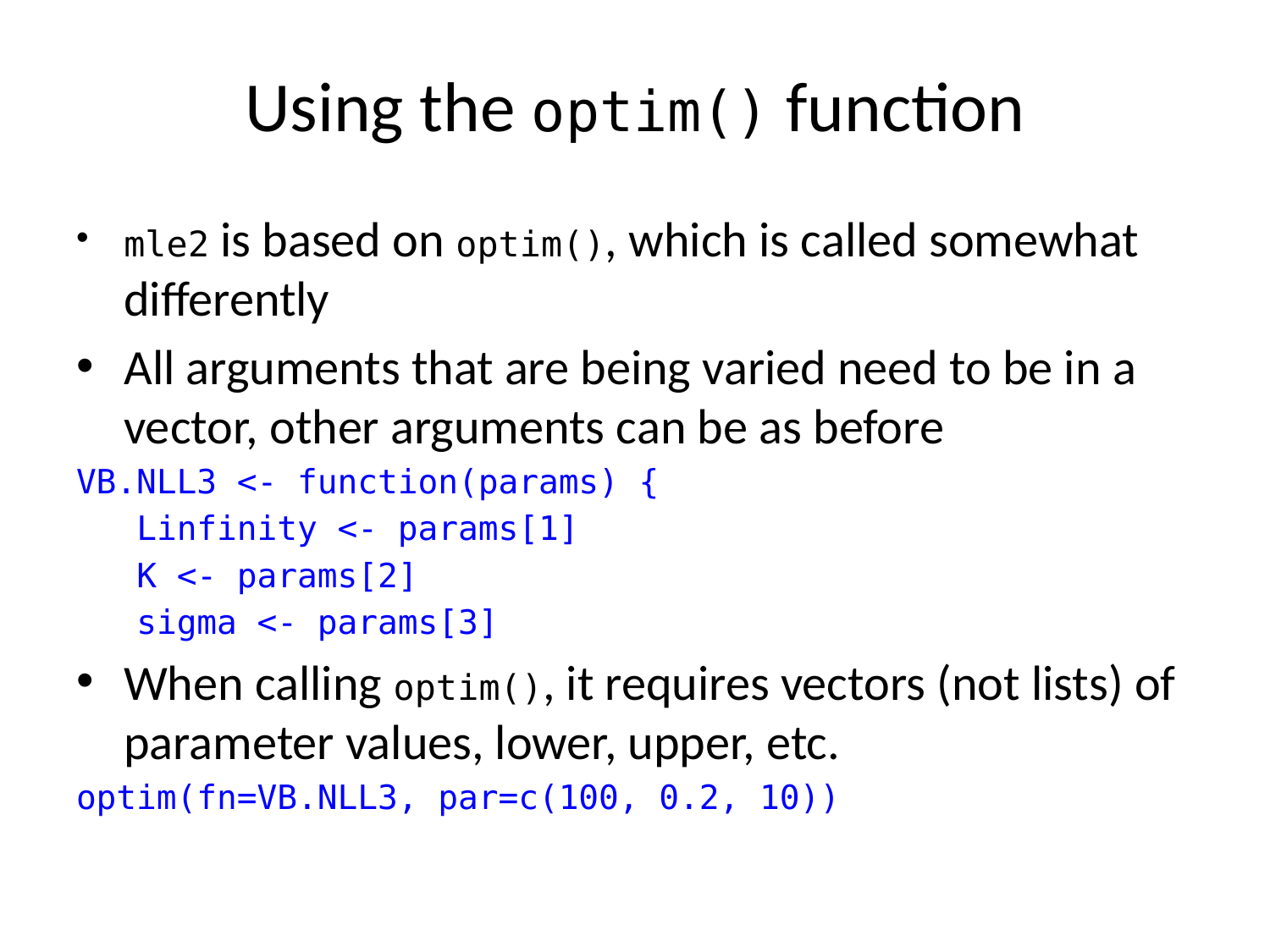

# Using the optim() function
mle2 is based on optim(), which is called somewhat differently
All arguments that are being varied need to be in a vector, other arguments can be as before
VB.NLL3 <- function(params) {
   Linfinity <- params[1]
   K <- params[2]
   sigma <- params[3]
When calling optim(), it requires vectors (not lists) of parameter values, lower, upper, etc.
optim(fn=VB.NLL3, par=c(100, 0.2, 10))